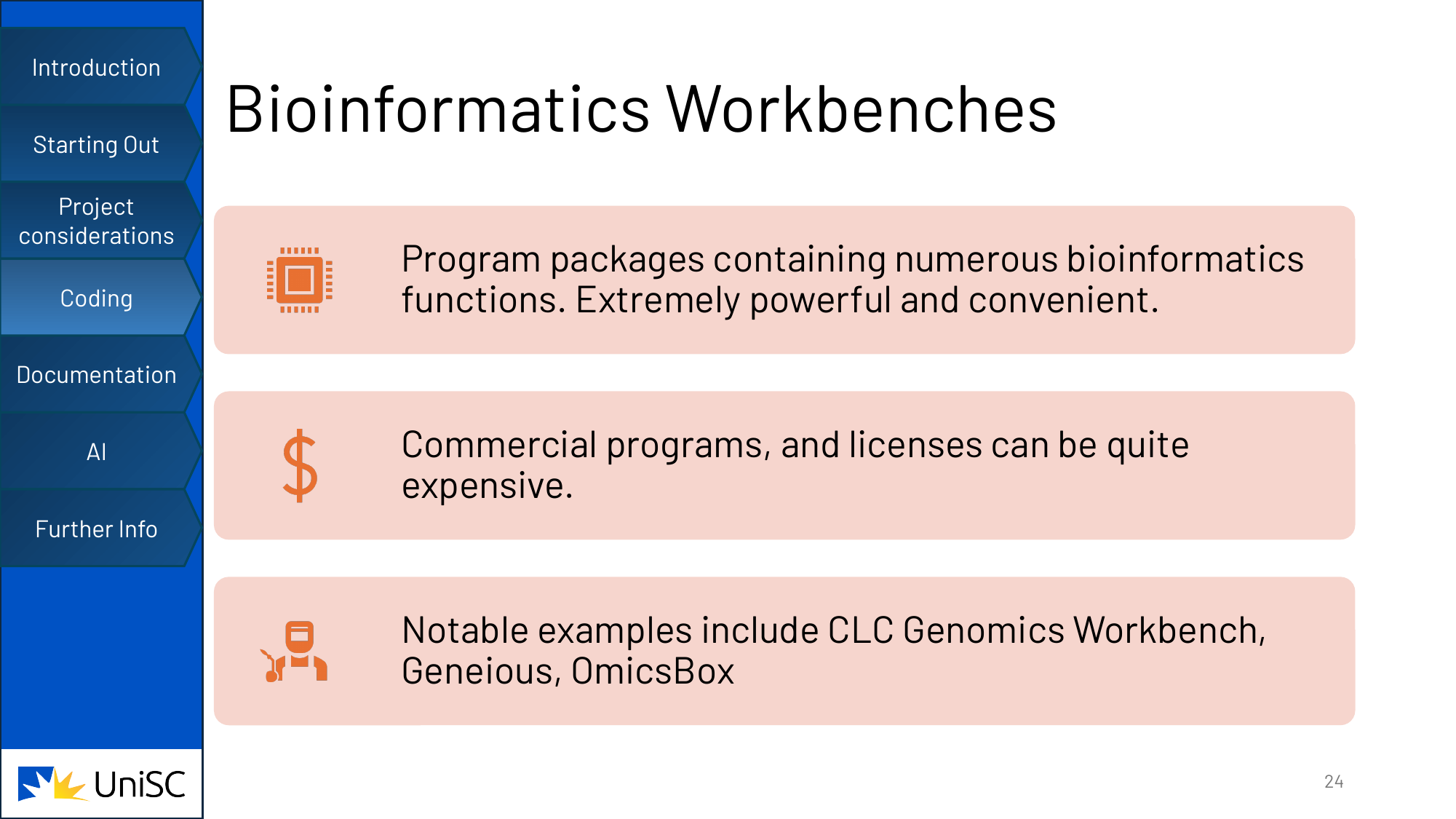

Introduction
# Bioinformatics Workbenches
Starting Out
Project considerations
Program packages containing numerous bioinformatics functions. Extremely powerful and convenient.
Commercial programs, and licenses can be quite expensive.
Notable examples include CLC Genomics Workbench, Geneious, OmicsBox
Coding
Documentation
AI
Further Info
24